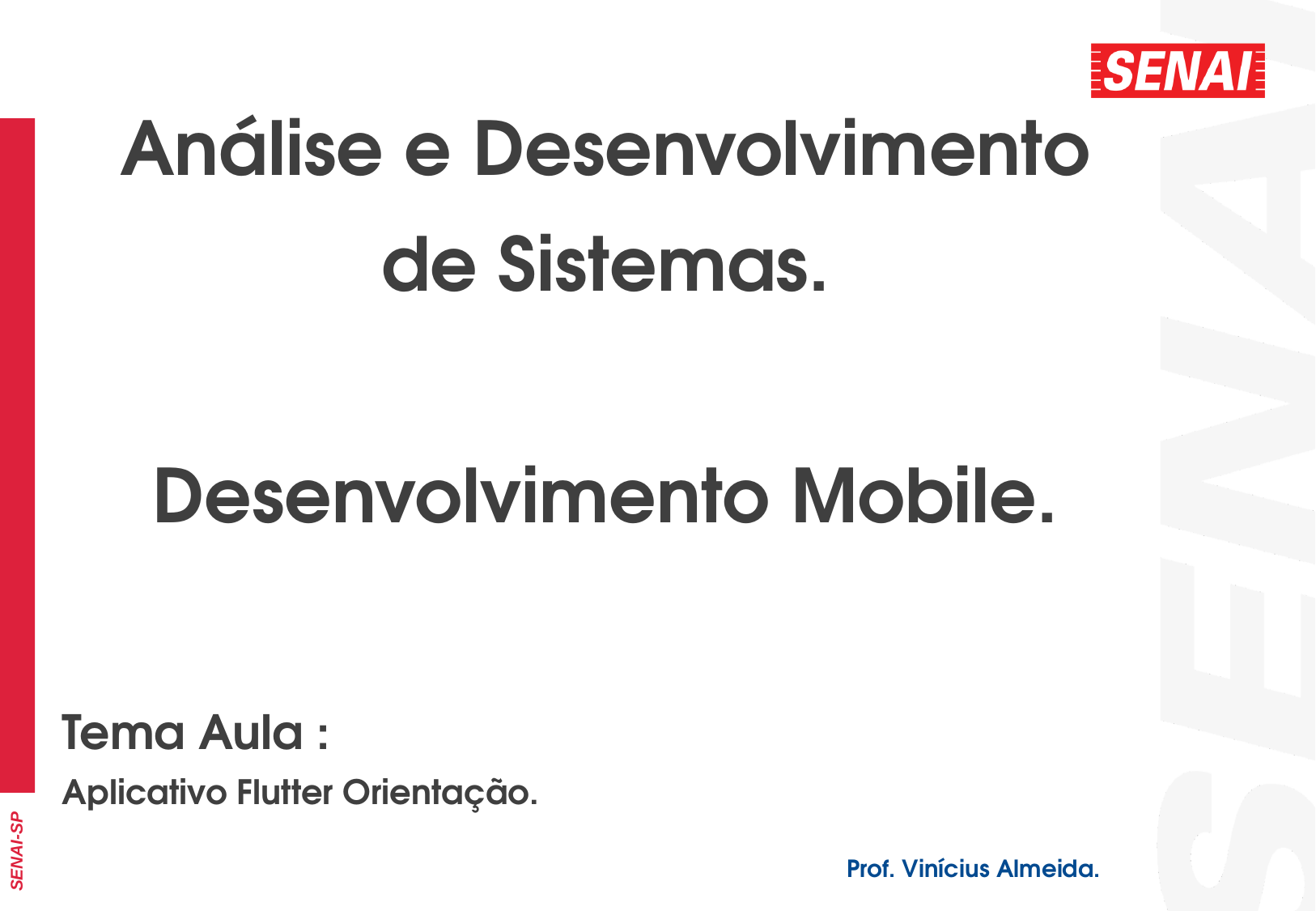

Análise e Desenvolvimento de Sistemas.

Desenvolvimento Mobile.

Tema Aula :
Aplicativo Flutter Orientação.
Prof. Vinícius Almeida.